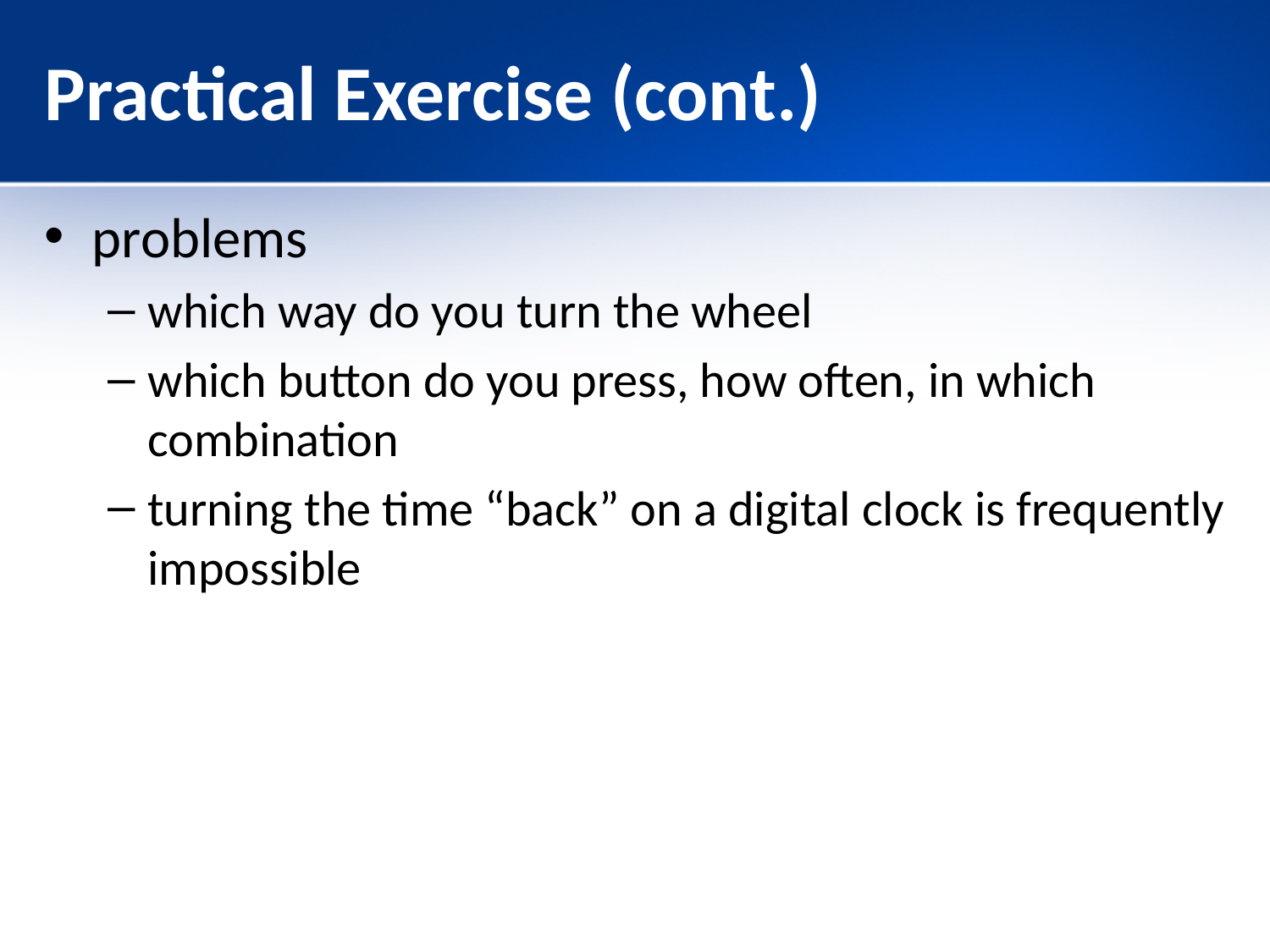

# Practical Exercise (cont.)
problems
which way do you turn the wheel
which button do you press, how often, in which combination
turning the time “back” on a digital clock is frequently impossible